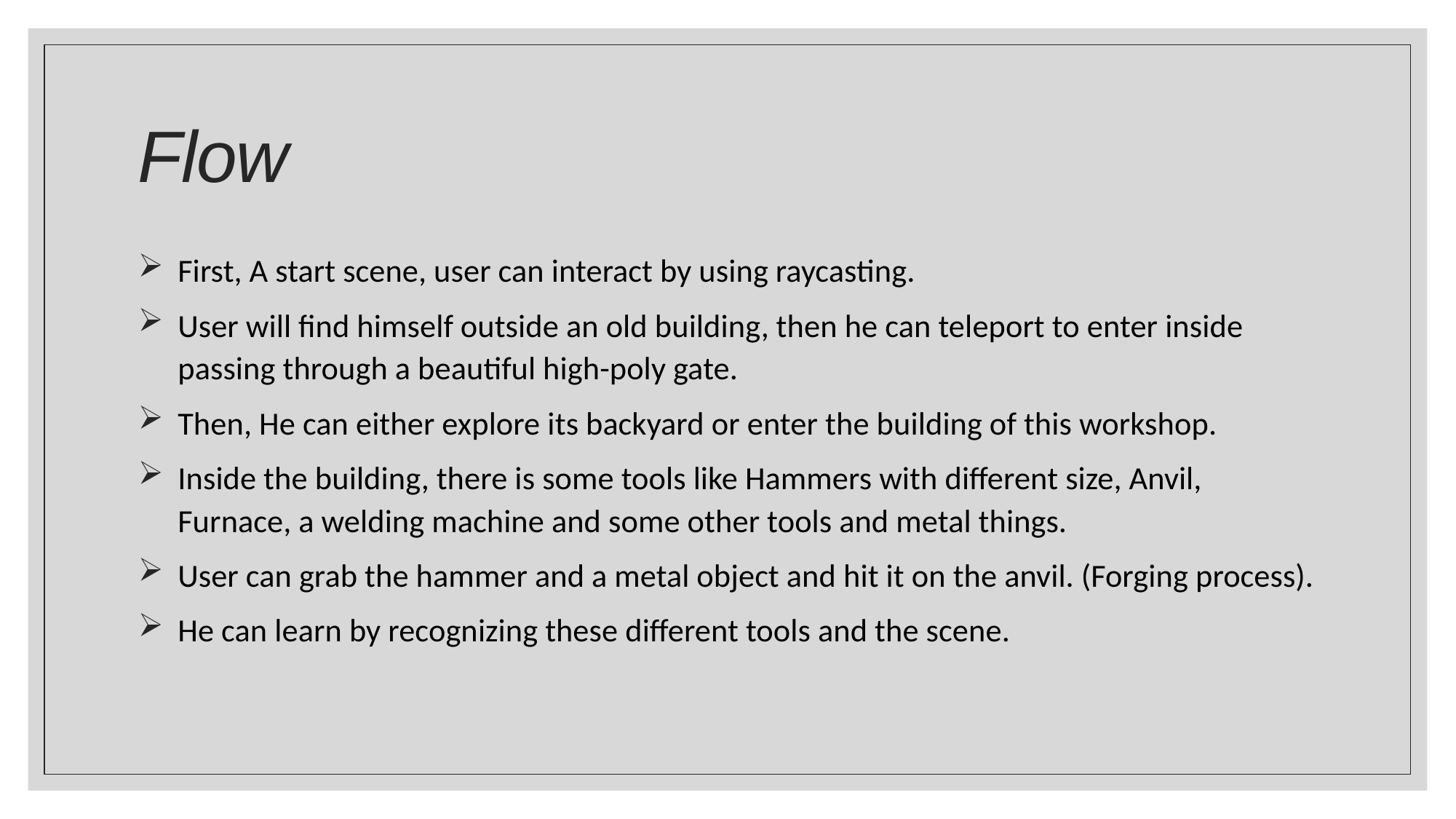

# Flow
First, A start scene, user can interact by using raycasting.
User will find himself outside an old building, then he can teleport to enter inside passing through a beautiful high-poly gate.
Then, He can either explore its backyard or enter the building of this workshop.
Inside the building, there is some tools like Hammers with different size, Anvil, Furnace, a welding machine and some other tools and metal things.
User can grab the hammer and a metal object and hit it on the anvil. (Forging process).
He can learn by recognizing these different tools and the scene.